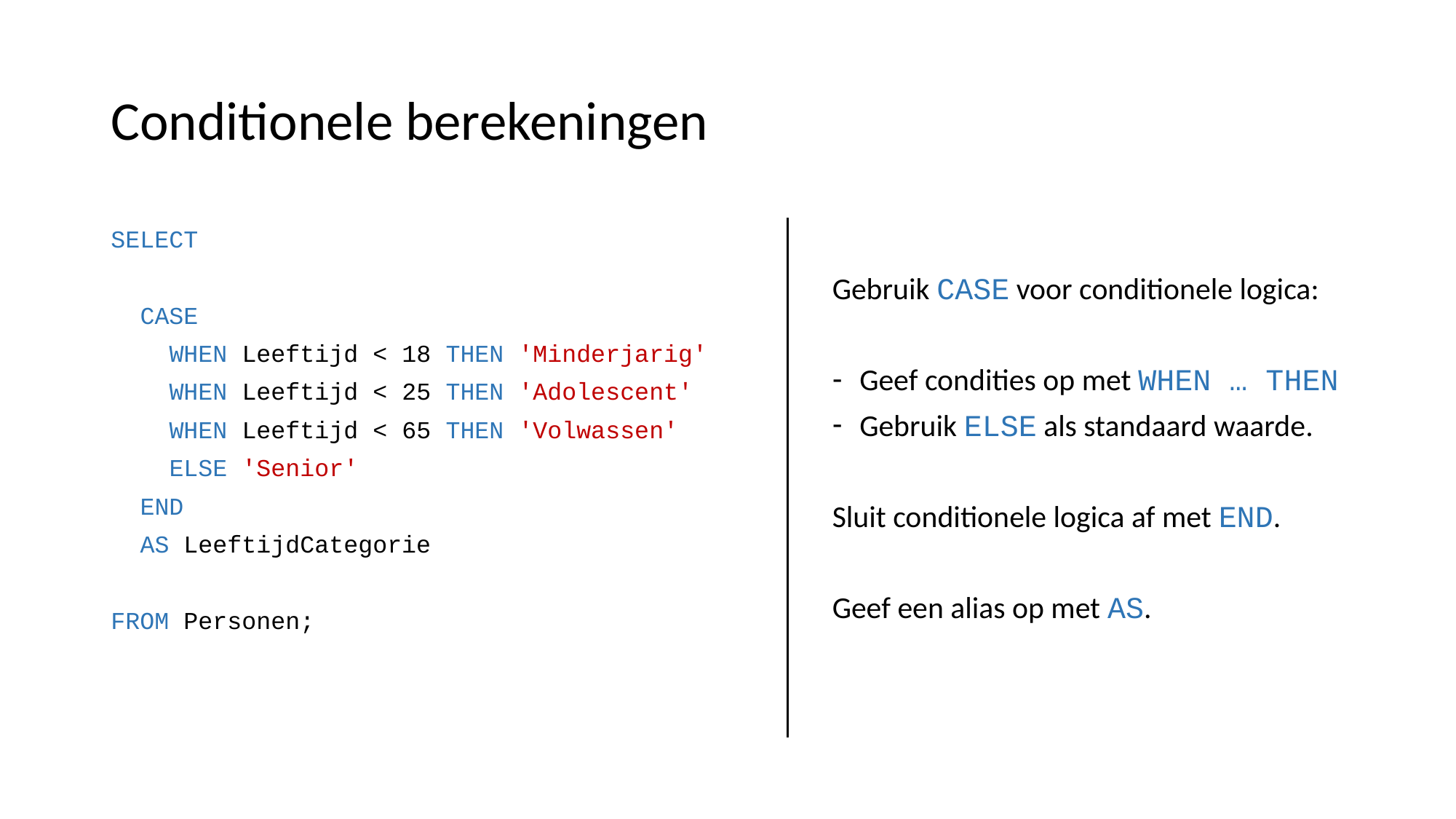

# Conditionele berekeningen
SELECT

  CASE
    WHEN Leeftijd < 18 THEN 'Minderjarig'
    WHEN Leeftijd < 25 THEN 'Adolescent'
    WHEN Leeftijd < 65 THEN 'Volwassen'
    ELSE 'Senior'
  END
  AS LeeftijdCategorie

FROM Personen;

Gebruik CASE voor conditionele logica:

Geef condities op met WHEN … THEN
Gebruik ELSE als standaard waarde.

Sluit conditionele logica af met END.

Geef een alias op met AS.